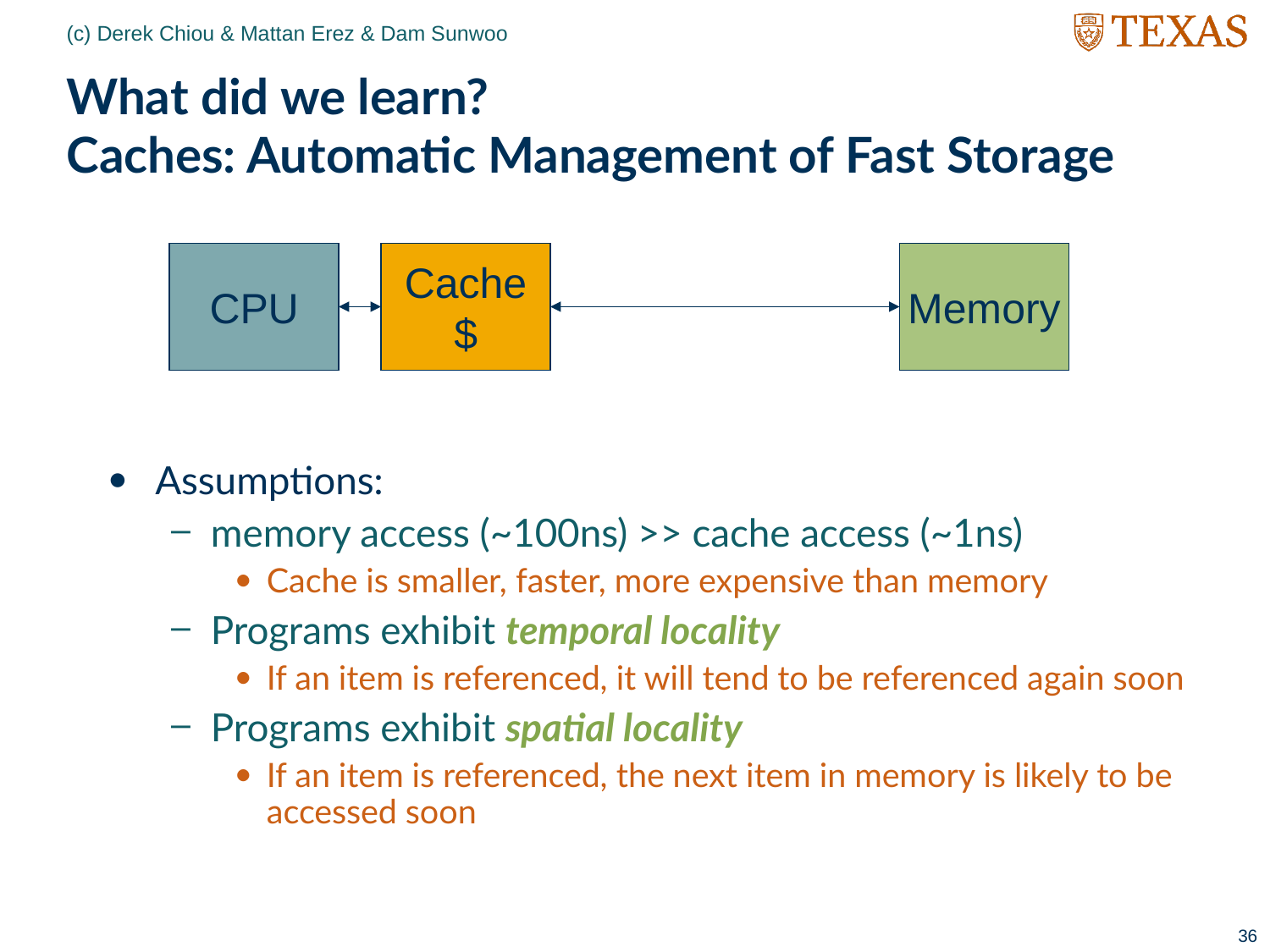

(c) Derek Chiou & Mattan Erez & Dam Sunwoo
# What did we learn? Caches: Automatic Management of Fast Storage
CPU
Cache
$
Memory
Assumptions:
memory access (~100ns) >> cache access (~1ns)
Cache is smaller, faster, more expensive than memory
Programs exhibit temporal locality
If an item is referenced, it will tend to be referenced again soon
Programs exhibit spatial locality
If an item is referenced, the next item in memory is likely to be accessed soon
36